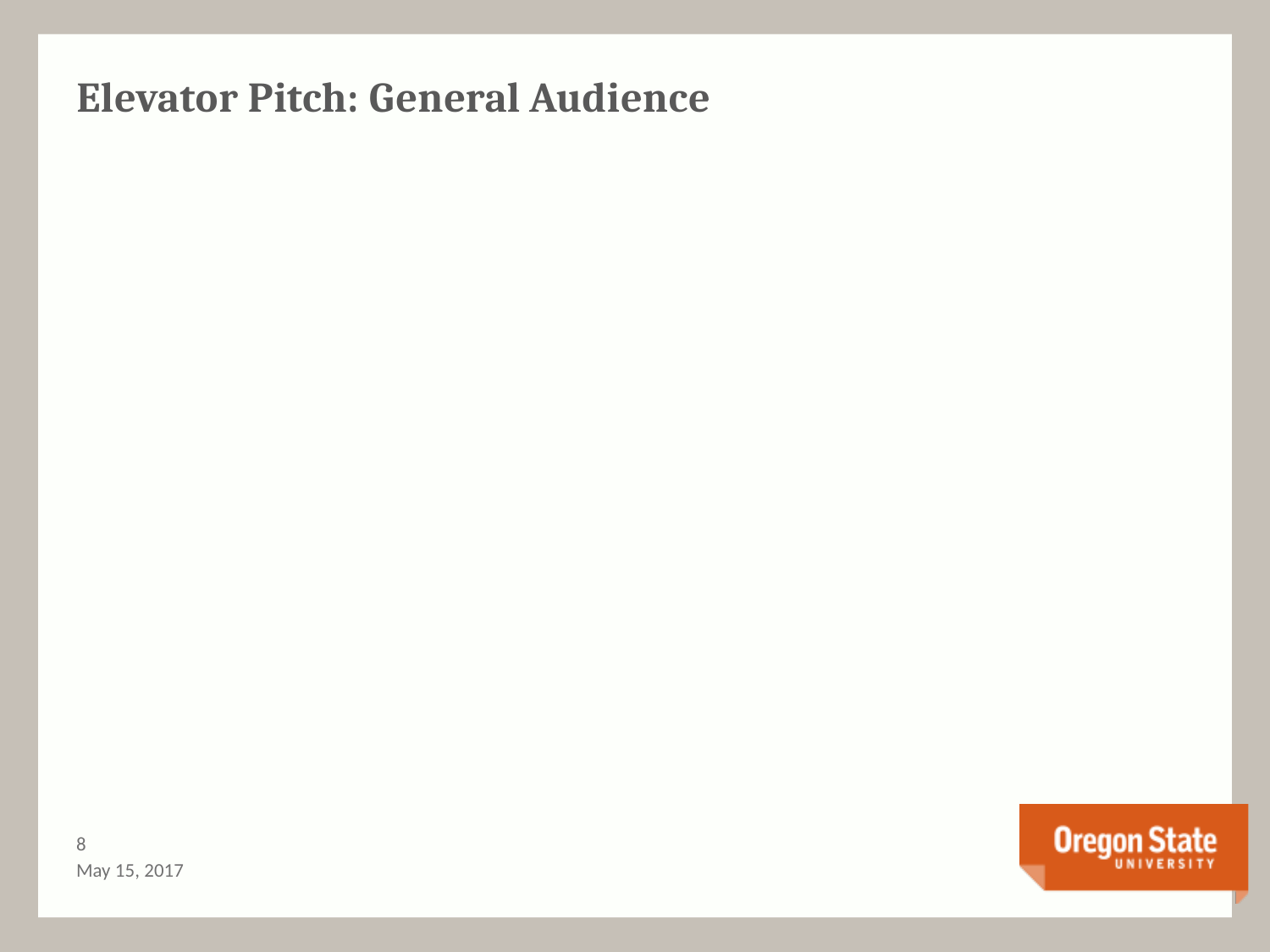

# Elevator Pitch: General Audience

8
May 15, 2017